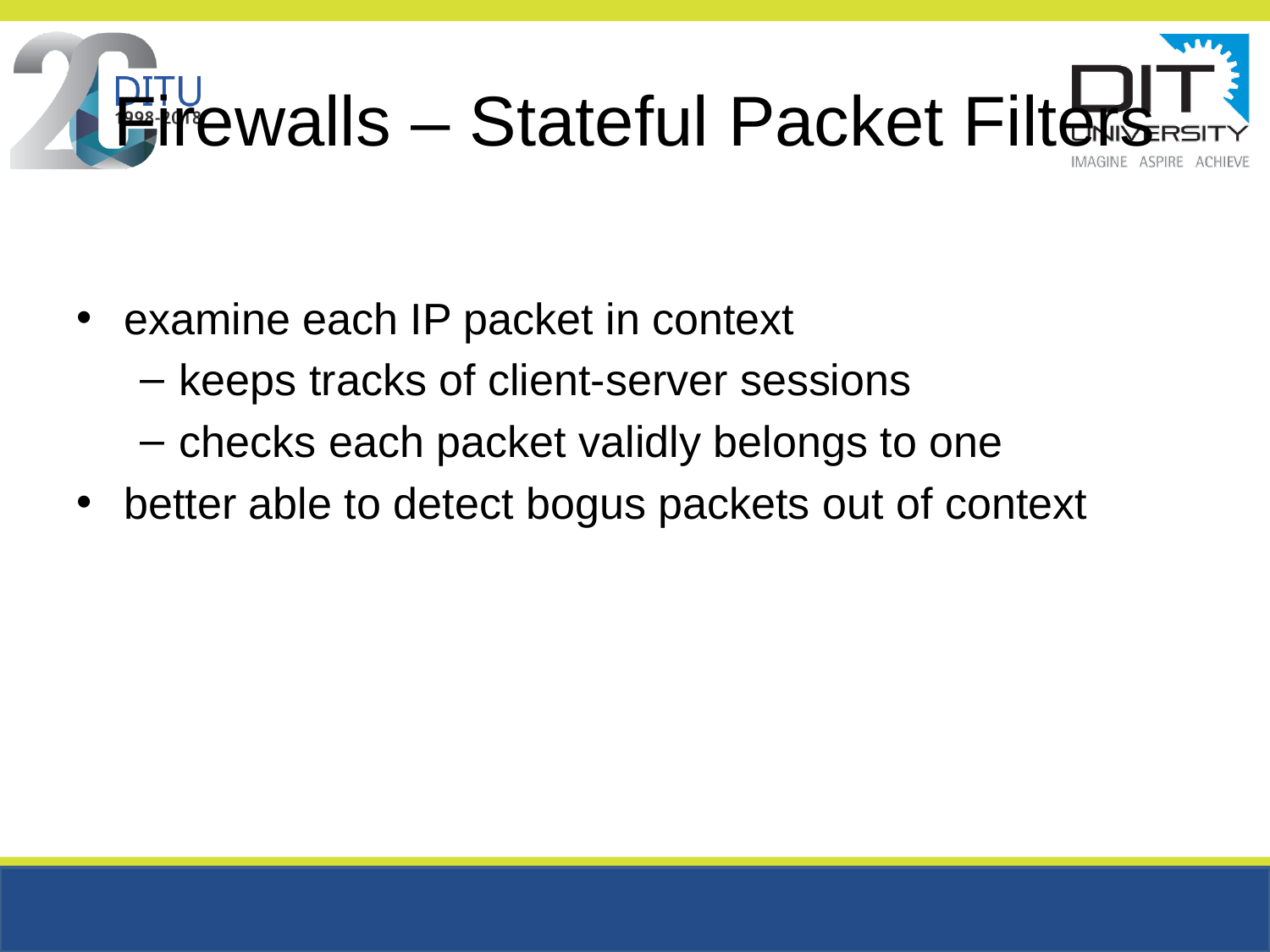

# Firewalls – Stateful Packet Filters

examine each IP packet in context
keeps tracks of client-server sessions
checks each packet validly belongs to one
better able to detect bogus packets out of context